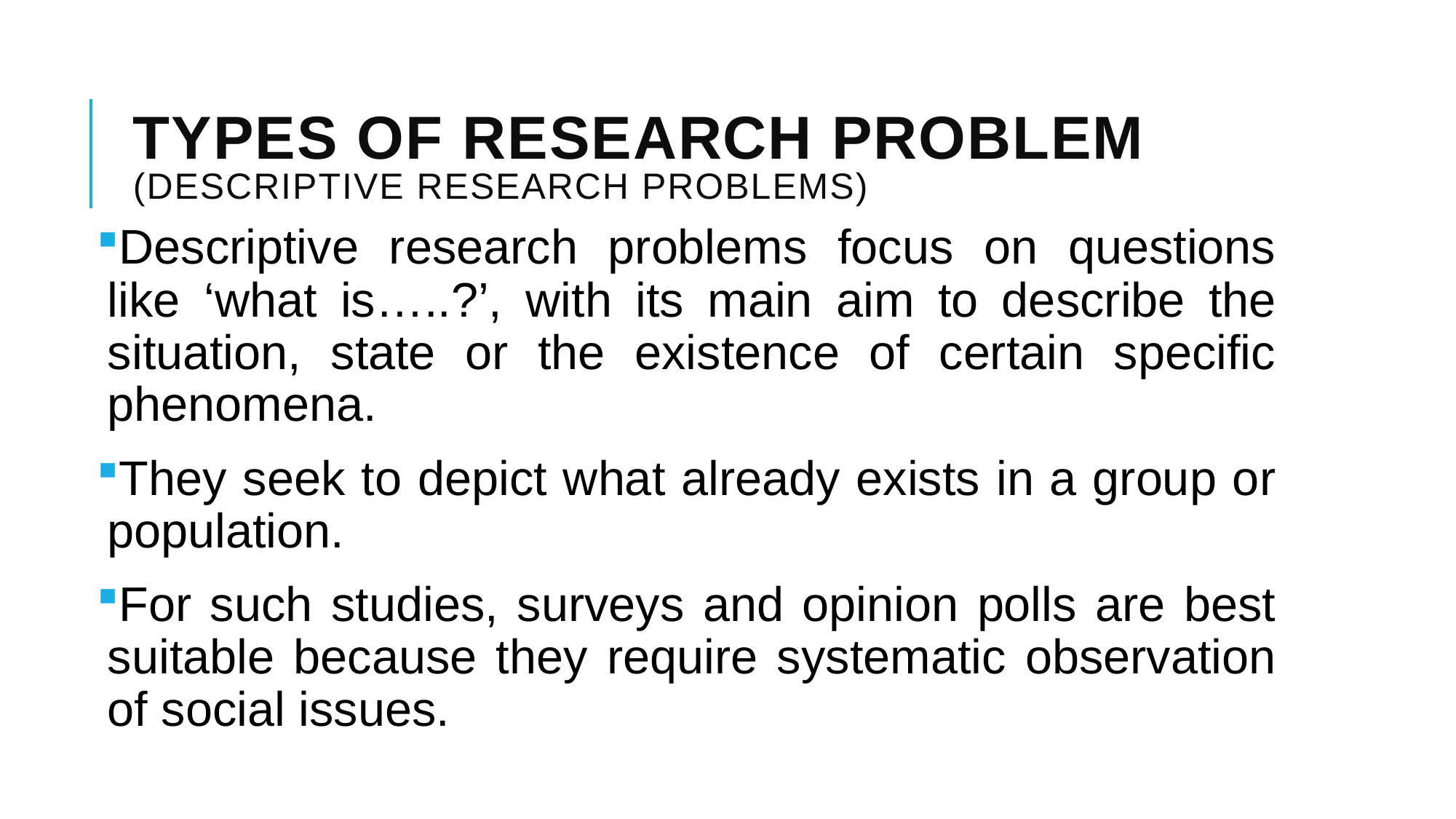

# Types of research problem (Descriptive Research Problems)
Descriptive research problems focus on questions like ‘what is…..?’, with its main aim to describe the situation, state or the existence of certain specific phenomena.
They seek to depict what already exists in a group or population.
For such studies, surveys and opinion polls are best suitable because they require systematic observation of social issues.